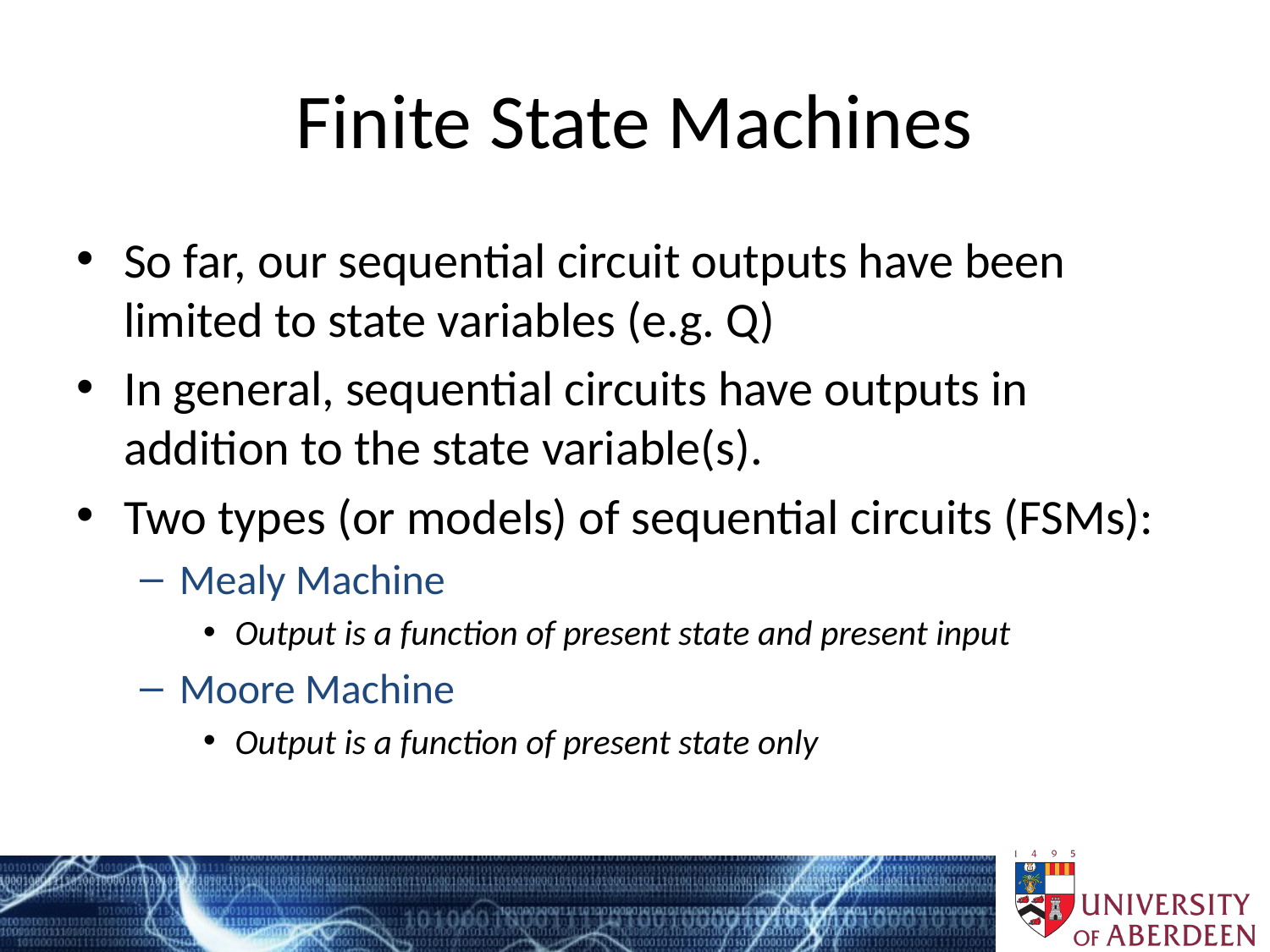

# Finite State Machines
So far, our sequential circuit outputs have been limited to state variables (e.g. Q)
In general, sequential circuits have outputs in addition to the state variable(s).
Two types (or models) of sequential circuits (FSMs):
Mealy Machine
Output is a function of present state and present input
Moore Machine
Output is a function of present state only